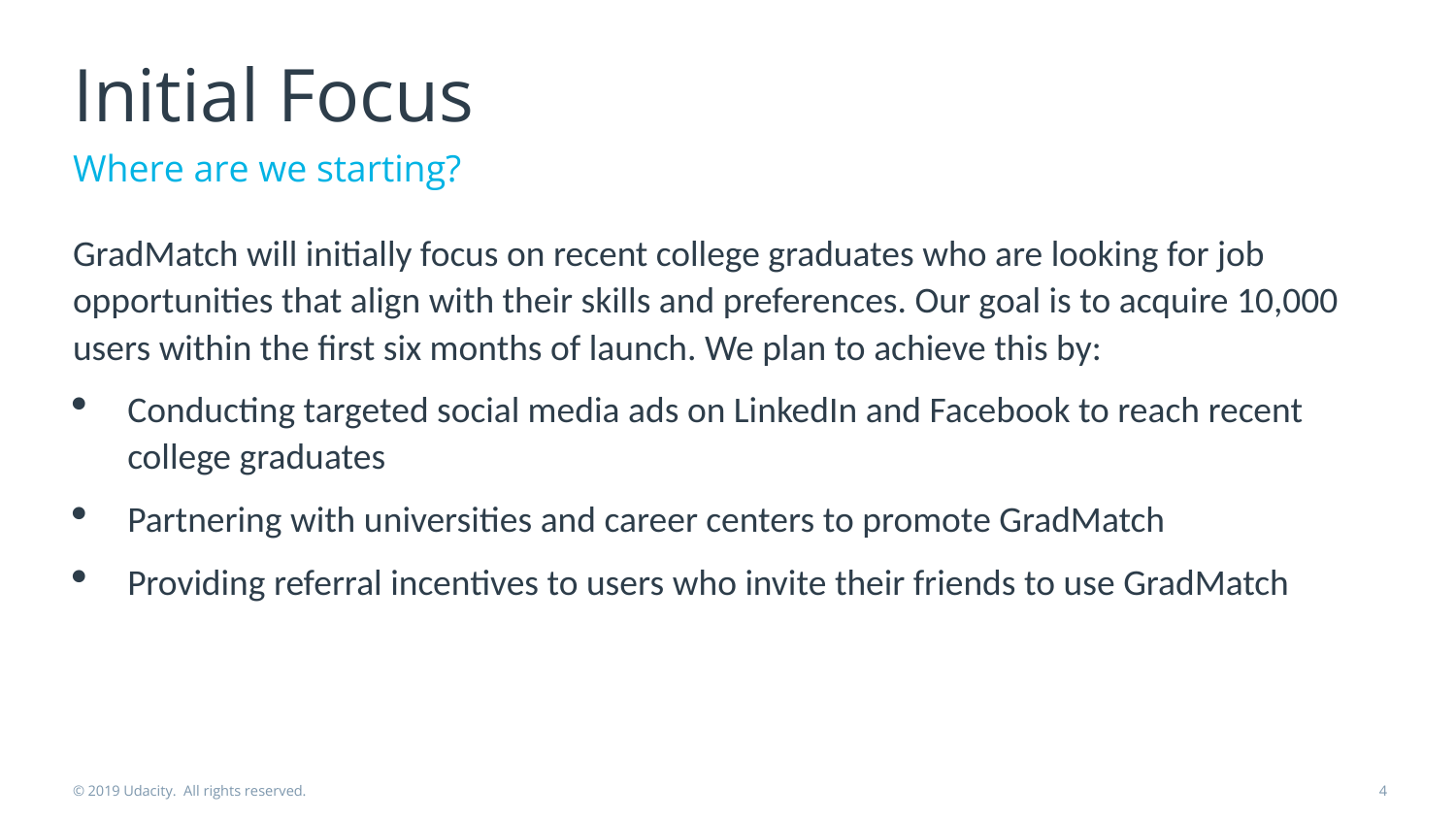

# Initial Focus
Where are we starting?

GradMatch will initially focus on recent college graduates who are looking for job opportunities that align with their skills and preferences. Our goal is to acquire 10,000 users within the first six months of launch. We plan to achieve this by:
Conducting targeted social media ads on LinkedIn and Facebook to reach recent college graduates
Partnering with universities and career centers to promote GradMatch
Providing referral incentives to users who invite their friends to use GradMatch

© 2019 Udacity.  All rights reserved.
4